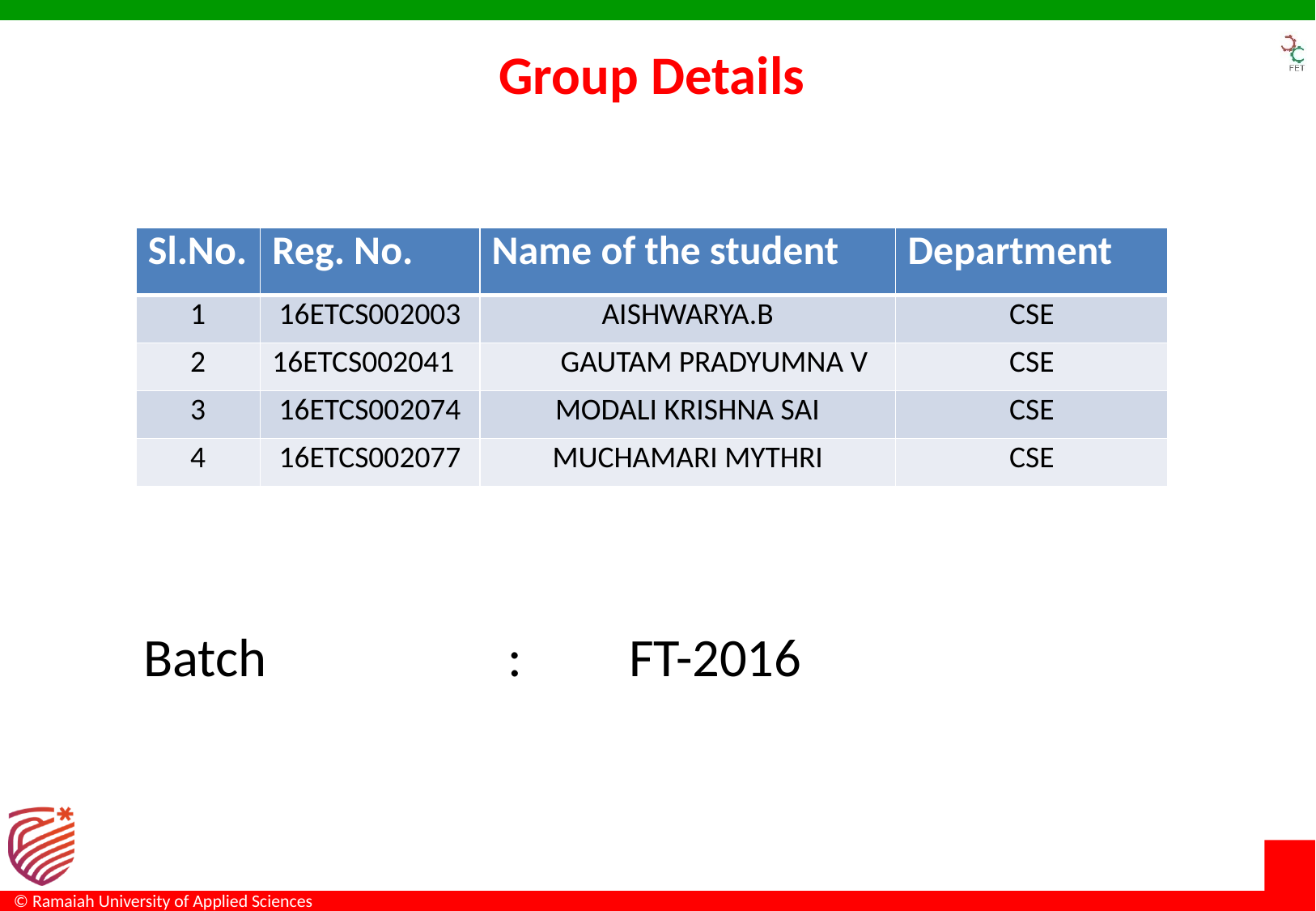

Group Details
| Sl.No. | Reg. No. | Name of the student | Department |
| --- | --- | --- | --- |
| 1 | 16ETCS002003 | AISHWARYA.B | CSE |
| 2 | 16ETCS002041 | GAUTAM PRADYUMNA V | CSE |
| 3 | 16ETCS002074 | MODALI KRISHNA SAI | CSE |
| 4 | 16ETCS002077 | MUCHAMARI MYTHRI | CSE |
Batch		: 	FT-2016